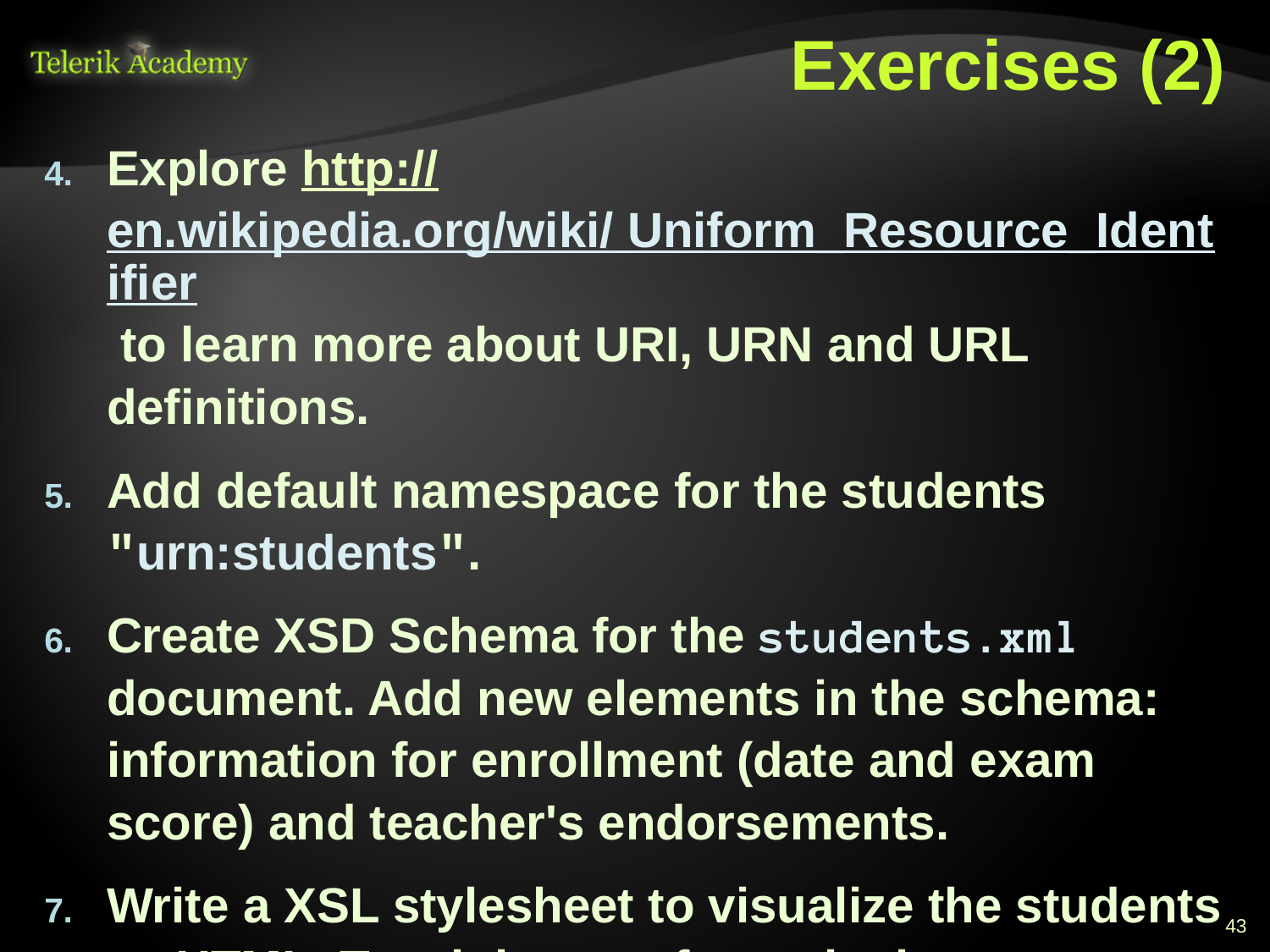

# Exercises (2)
Explore http://en.wikipedia.org/wiki/ Uniform_Resource_Identifier to learn more about URI, URN and URL definitions.
Add default namespace for the students "urn:students".
Create XSD Schema for the students.xml document. Add new elements in the schema: information for enrollment (date and exam score) and teacher's endorsements.
Write a XSL stylesheet to visualize the students as HTML. Test it in your favourite browser.
43